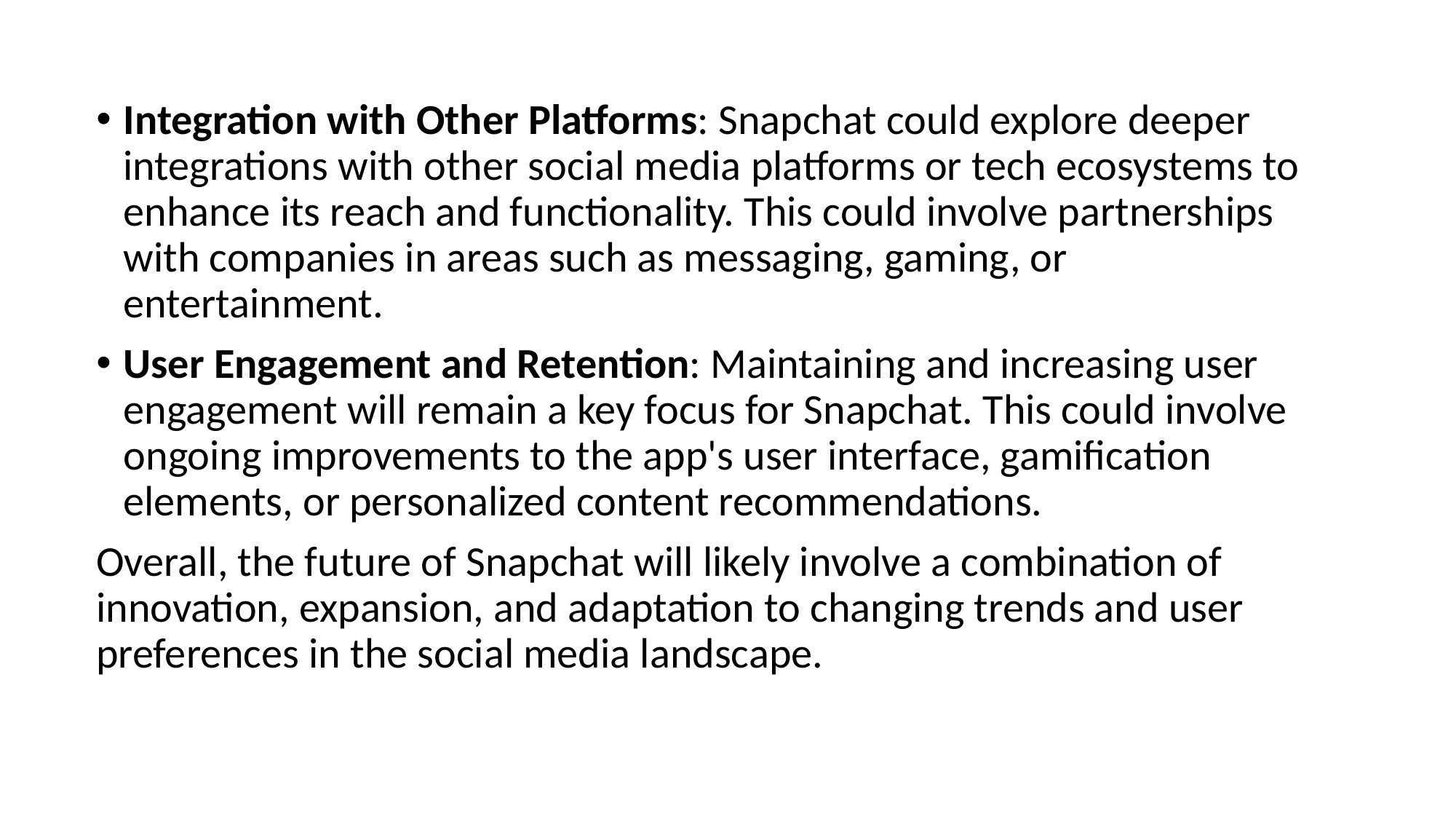

Integration with Other Platforms: Snapchat could explore deeper integrations with other social media platforms or tech ecosystems to enhance its reach and functionality. This could involve partnerships with companies in areas such as messaging, gaming, or entertainment.
User Engagement and Retention: Maintaining and increasing user engagement will remain a key focus for Snapchat. This could involve ongoing improvements to the app's user interface, gamification elements, or personalized content recommendations.
Overall, the future of Snapchat will likely involve a combination of innovation, expansion, and adaptation to changing trends and user preferences in the social media landscape.